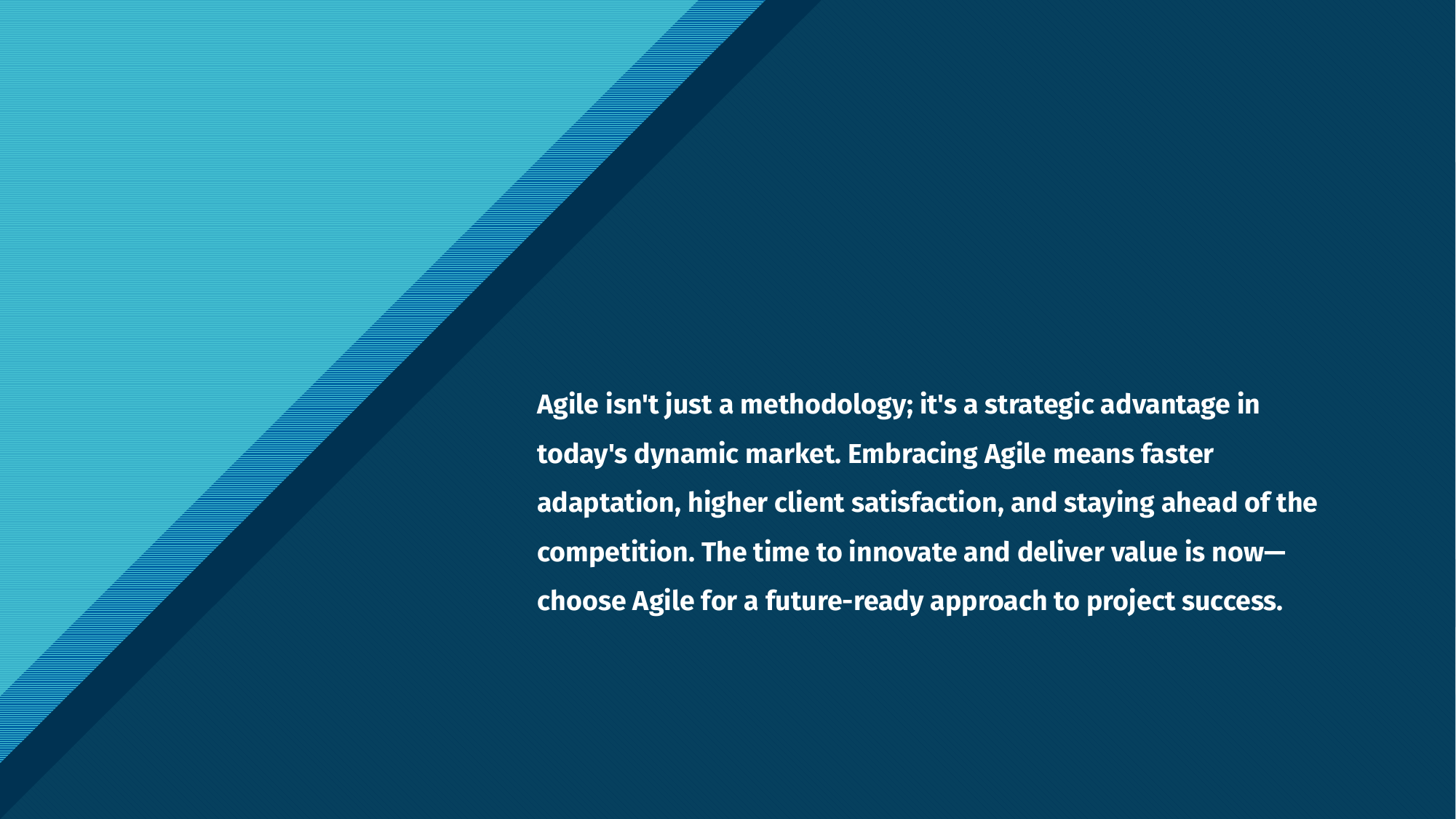

# Agile isn't just a methodology; it's a strategic advantage in today's dynamic market. Embracing Agile means faster adaptation, higher client satisfaction, and staying ahead of the competition. The time to innovate and deliver value is now—choose Agile for a future-ready approach to project success.